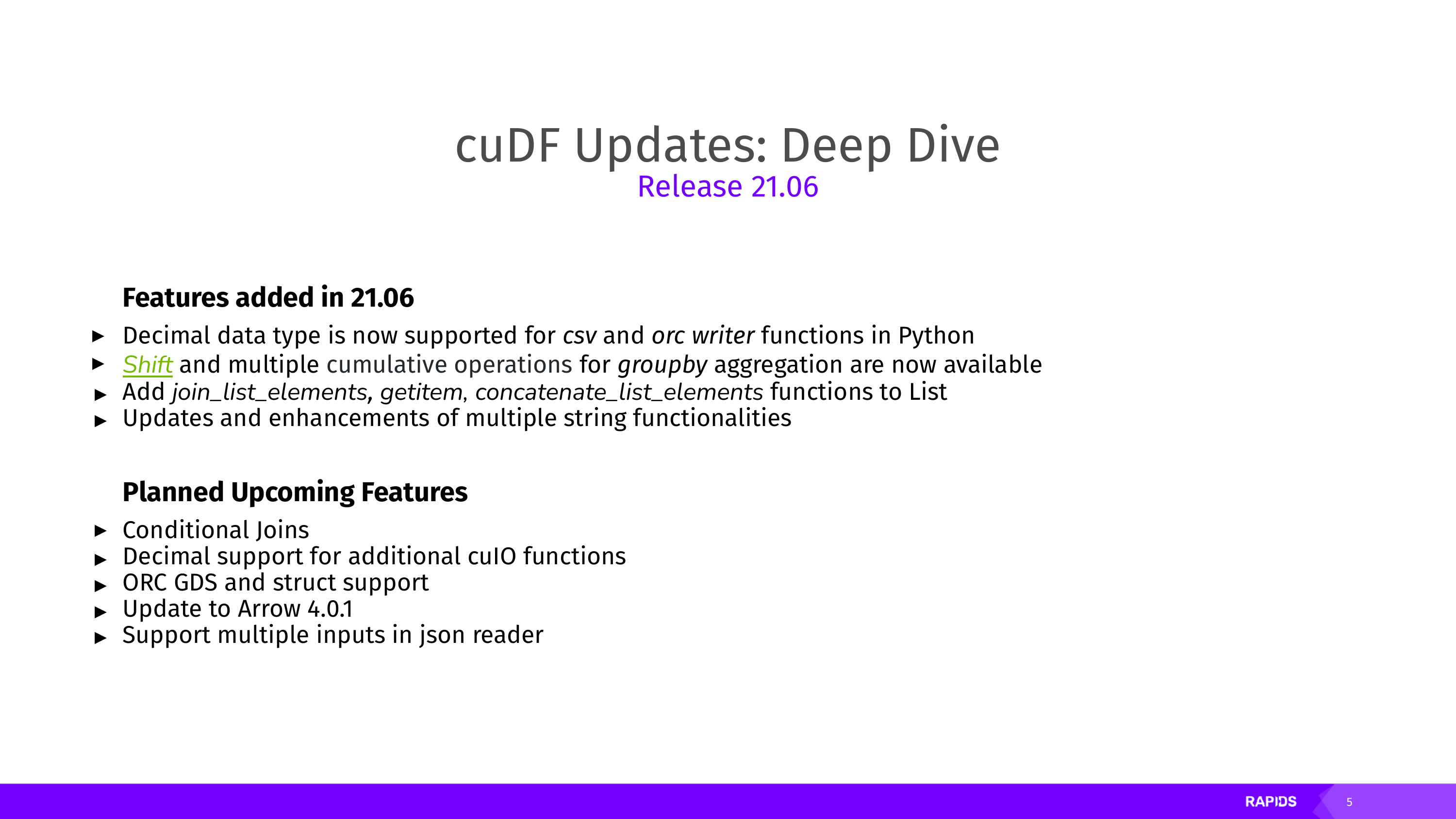

# cuDF Updates: Deep Dive
Release 21.06
Features added in 21.06
Decimal data type is now supported for csv and orc writer functions in Python
Shift and multiple cumulative operations for groupby aggregation are now available
Add join_list_elements, getitem, concatenate_list_elements functions to List
Updates and enhancements of multiple string functionalities

Planned Upcoming Features
Conditional Joins
Decimal support for additional cuIO functions
ORC GDS and struct support
Update to Arrow 4.0.1
Support multiple inputs in json reader